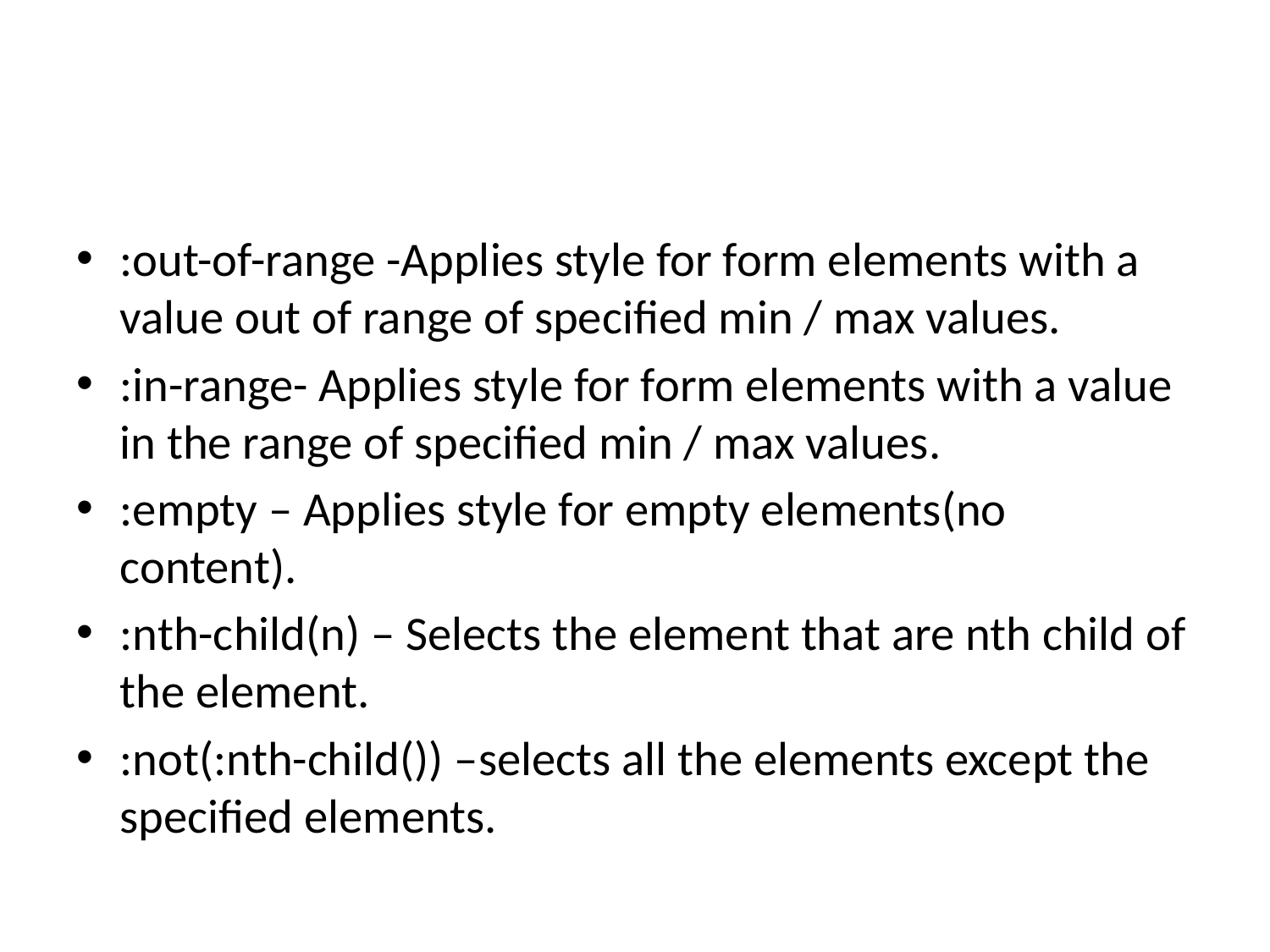

#
:out-of-range -Applies style for form elements with a value out of range of specified min / max values.
:in-range- Applies style for form elements with a value in the range of specified min / max values.
:empty – Applies style for empty elements(no content).
:nth-child(n) – Selects the element that are nth child of the element.
:not(:nth-child()) –selects all the elements except the specified elements.